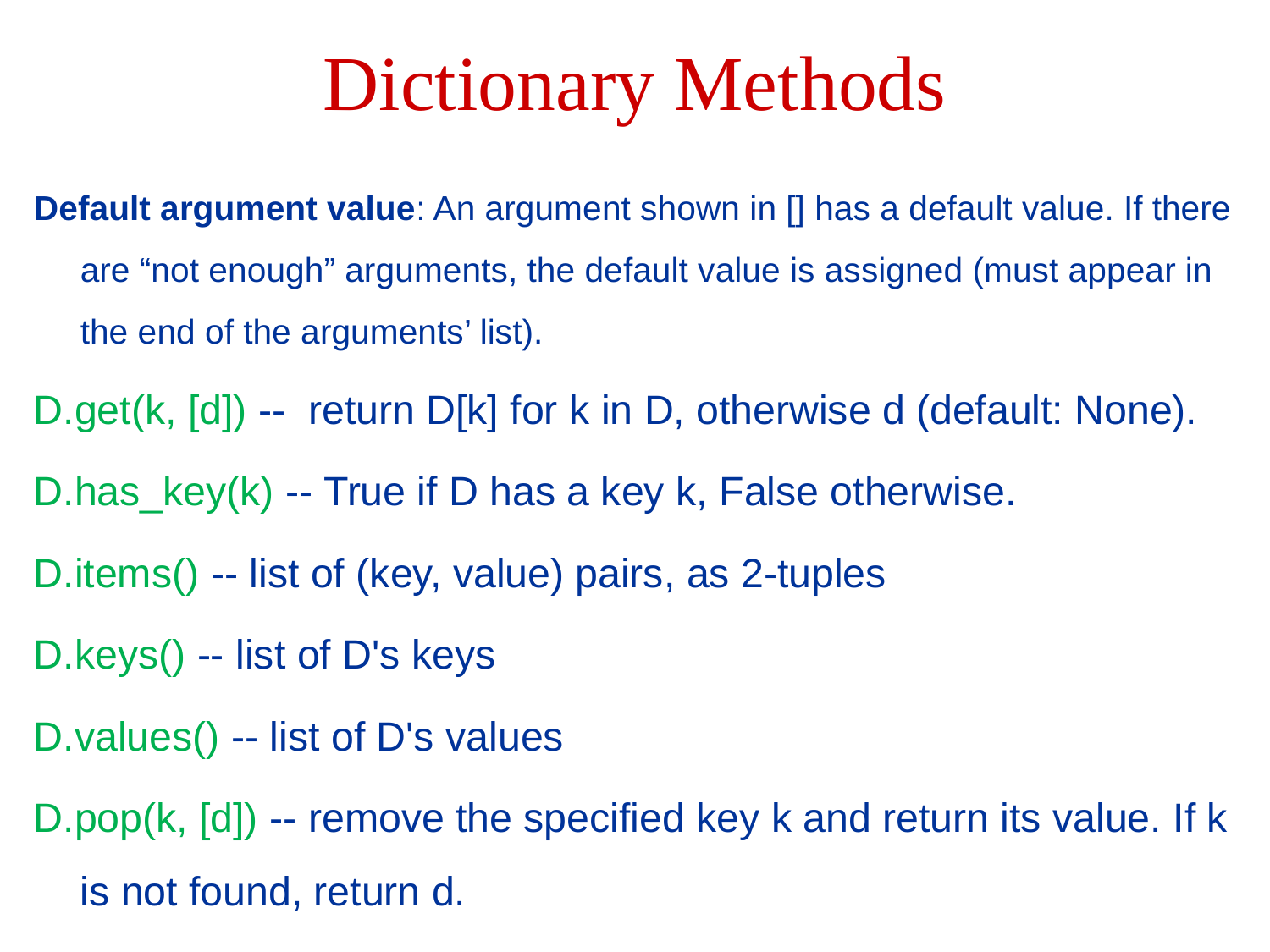

# Dictionary Methods
Default argument value: An argument shown in [] has a default value. If there are “not enough” arguments, the default value is assigned (must appear in the end of the arguments’ list).
D.get(k, [d]) --  return D[k] for k in D, otherwise d (default: None).
D.has_key(k) -- True if D has a key k, False otherwise.
D.items() -- list of (key, value) pairs, as 2-tuples
D.keys() -- list of D's keys
D.values() -- list of D's values
D.pop(k, [d]) -- remove the specified key k and return its value. If k is not found, return d.